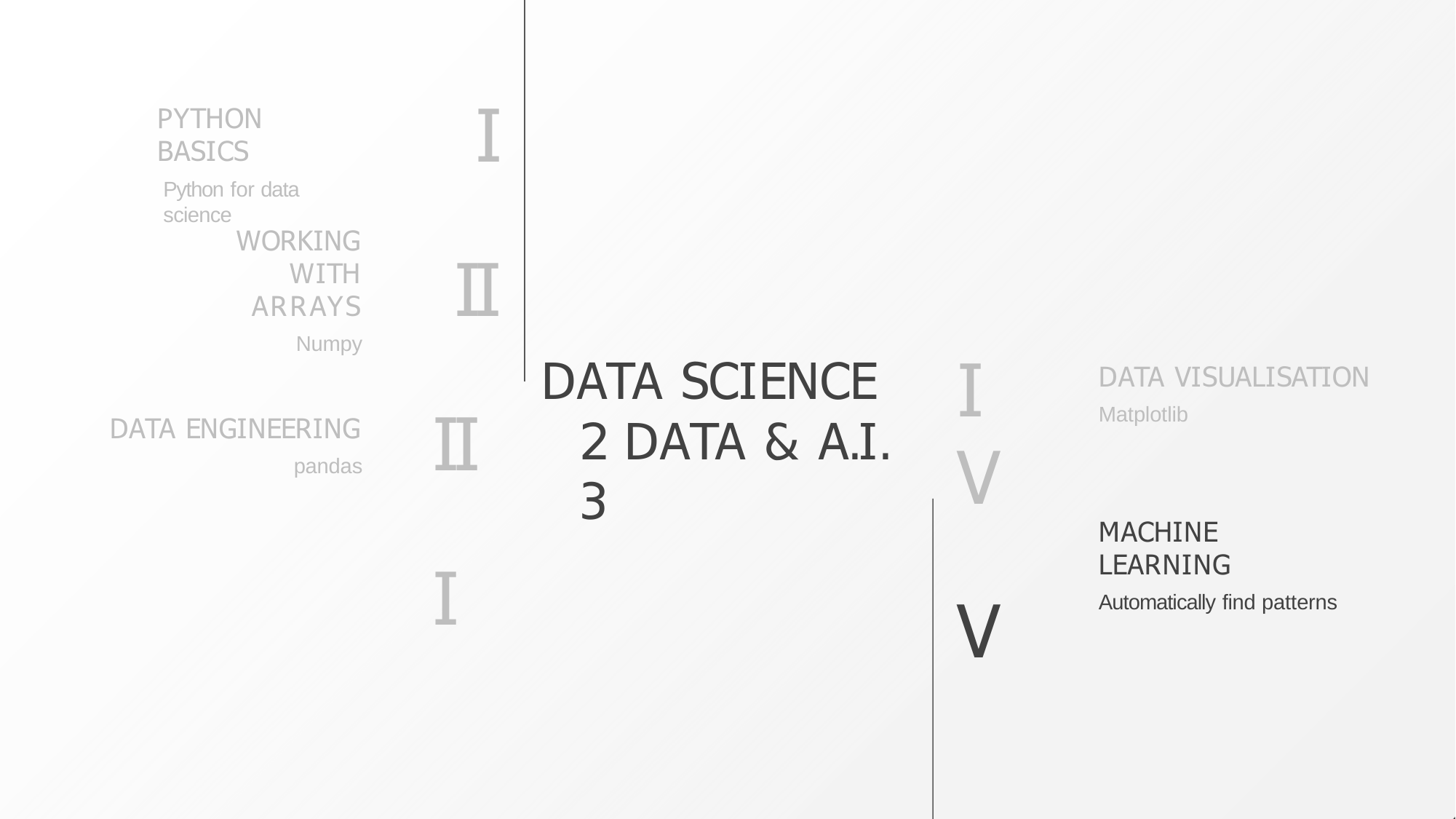

# I
II III
PYTHON BASICS
Python for data science
WORKING WITH
ARRAYS
Numpy
IV
V
DATA VISUALISATION
Matplotlib
DATA SCIENCE 2 DATA & A.I. 3
DATA ENGINEERING
pandas

MACHINE LEARNING
Automatically find patterns